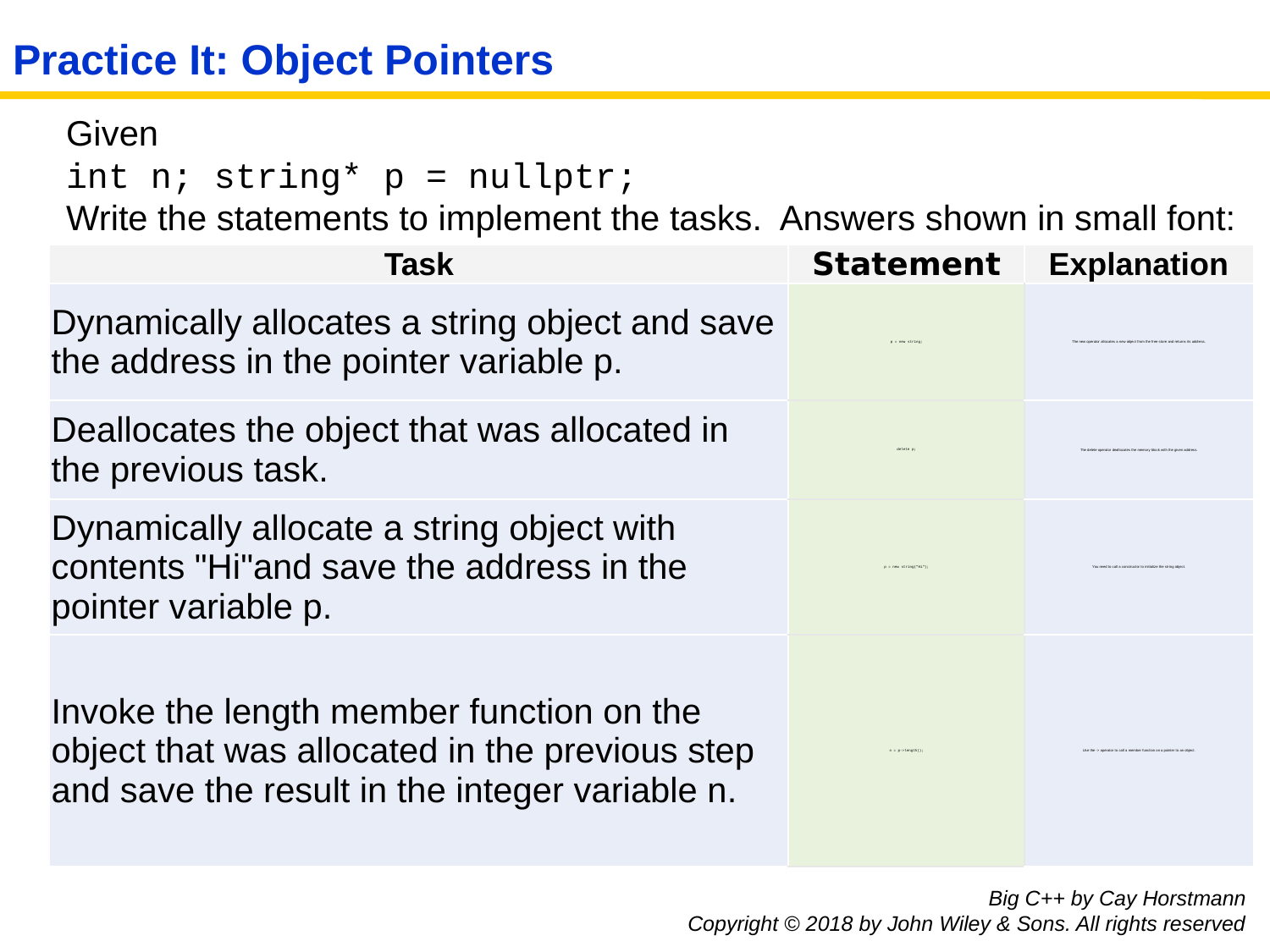

# Practice It: Object Pointers
Given
int n; string* p = nullptr;
Write the statements to implement the tasks.  Answers shown in small font:
| Task | Statement | Explanation |
| --- | --- | --- |
| Dynamically allocates a string object and save the address in the pointer variable p. | p = new string; | The new operator allocates a new object from the free store and returns its address. |
| Deallocates the object that was allocated in the previous task. | delete p; | The delete operator deallocates the memory block with the given address. |
| Dynamically allocate a string object with contents "Hi"and save the address in the pointer variable p. | p = new string("Hi"); | You need to call a constructor to initialize the string object. |
| Invoke the length member function on the object that was allocated in the previous step and save the result in the integer variable n. | n = p->length(); | Use the -> operator to call a member function on a pointer to an object. |
Big C++ by Cay Horstmann
Copyright © 2018 by John Wiley & Sons. All rights reserved